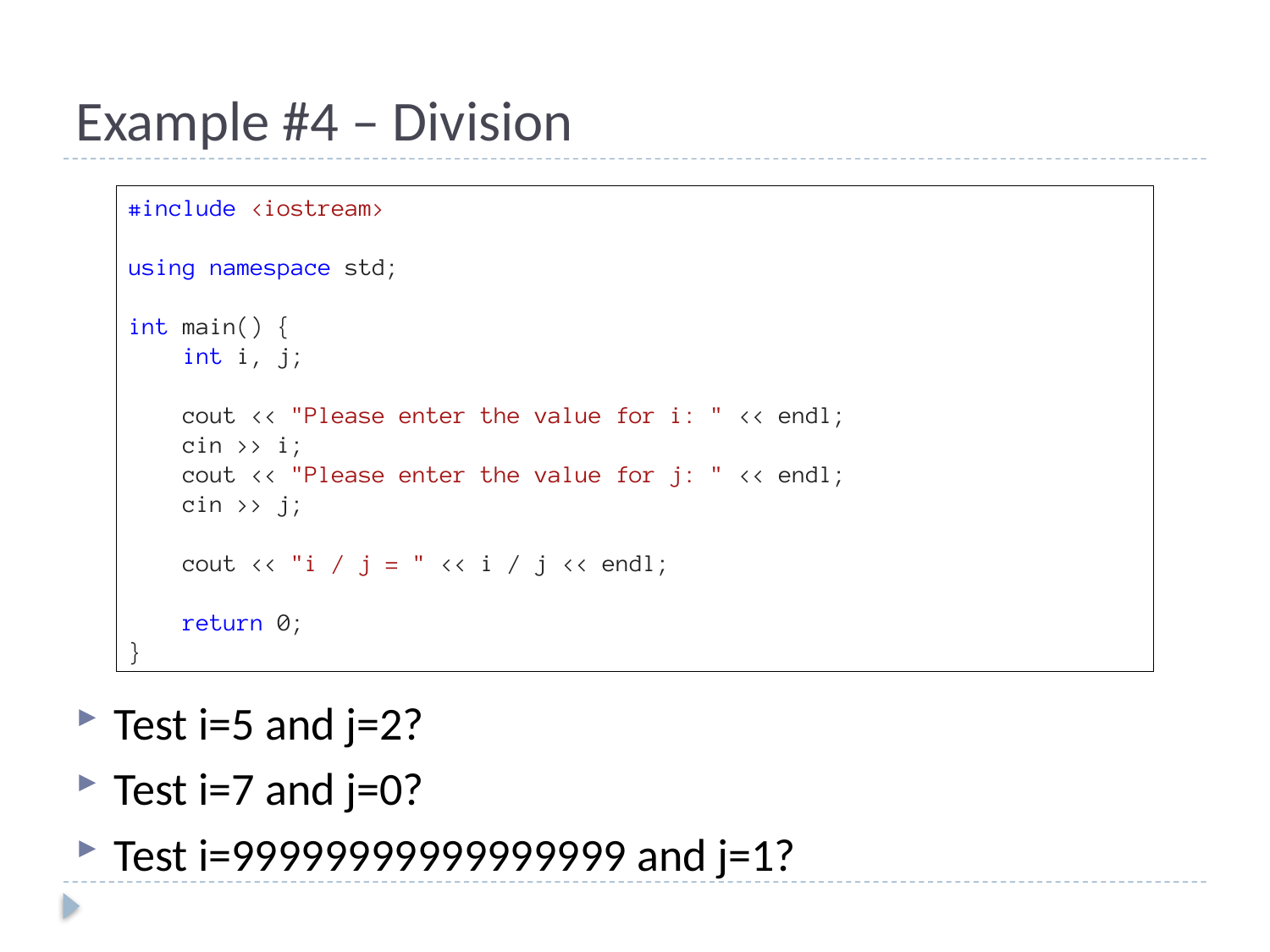

# Example #4 – Division
#include <iostream>
using namespace std;
int main() {
    int i, j;
    cout << "Please enter the value for i: " << endl;
    cin >> i;
    cout << "Please enter the value for j: " << endl;
    cin >> j;
    cout << "i / j = " << i / j << endl;
    return 0;
}
Test i=5 and j=2?
Test i=7 and j=0?
Test i=99999999999999999 and j=1?